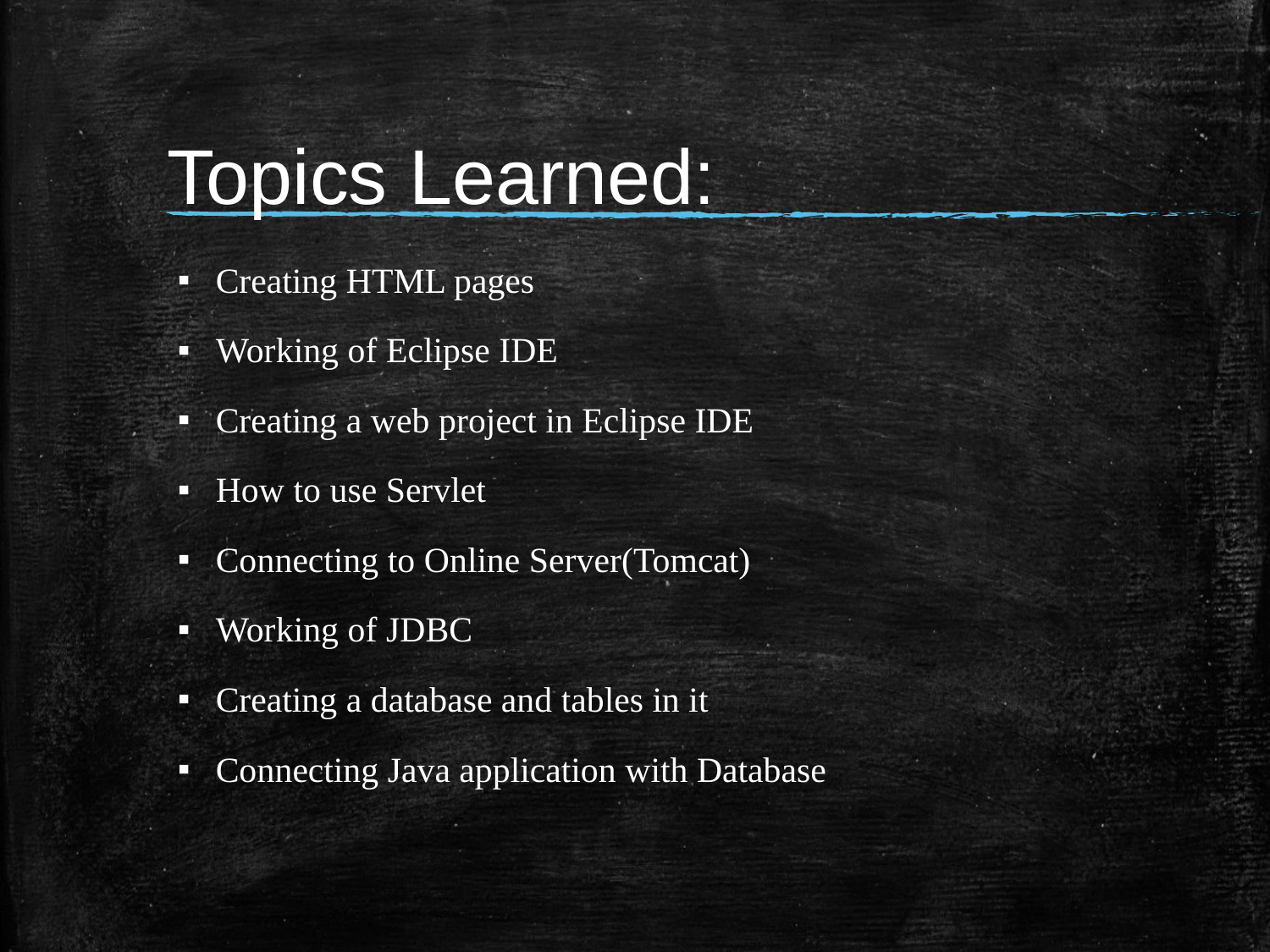

# Topics Learned:
Creating HTML pages
Working of Eclipse IDE
Creating a web project in Eclipse IDE
How to use Servlet
Connecting to Online Server(Tomcat)
Working of JDBC
Creating a database and tables in it
Connecting Java application with Database